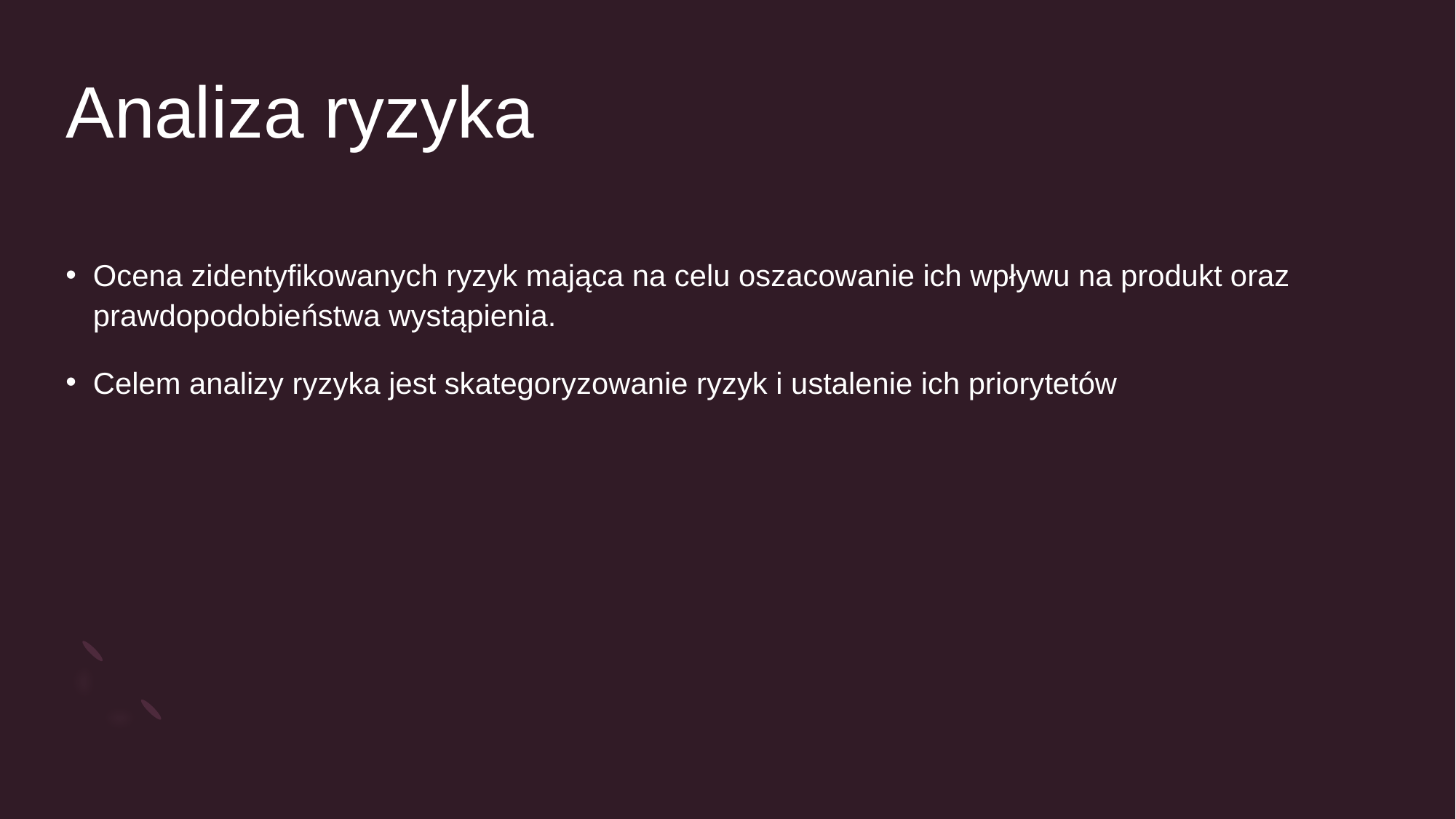

# Analiza ryzyka
Ocena zidentyfikowanych ryzyk mająca na celu oszacowanie ich wpływu na produkt oraz prawdopodobieństwa wystąpienia.
Celem analizy ryzyka jest skategoryzowanie ryzyk i ustalenie ich priorytetów